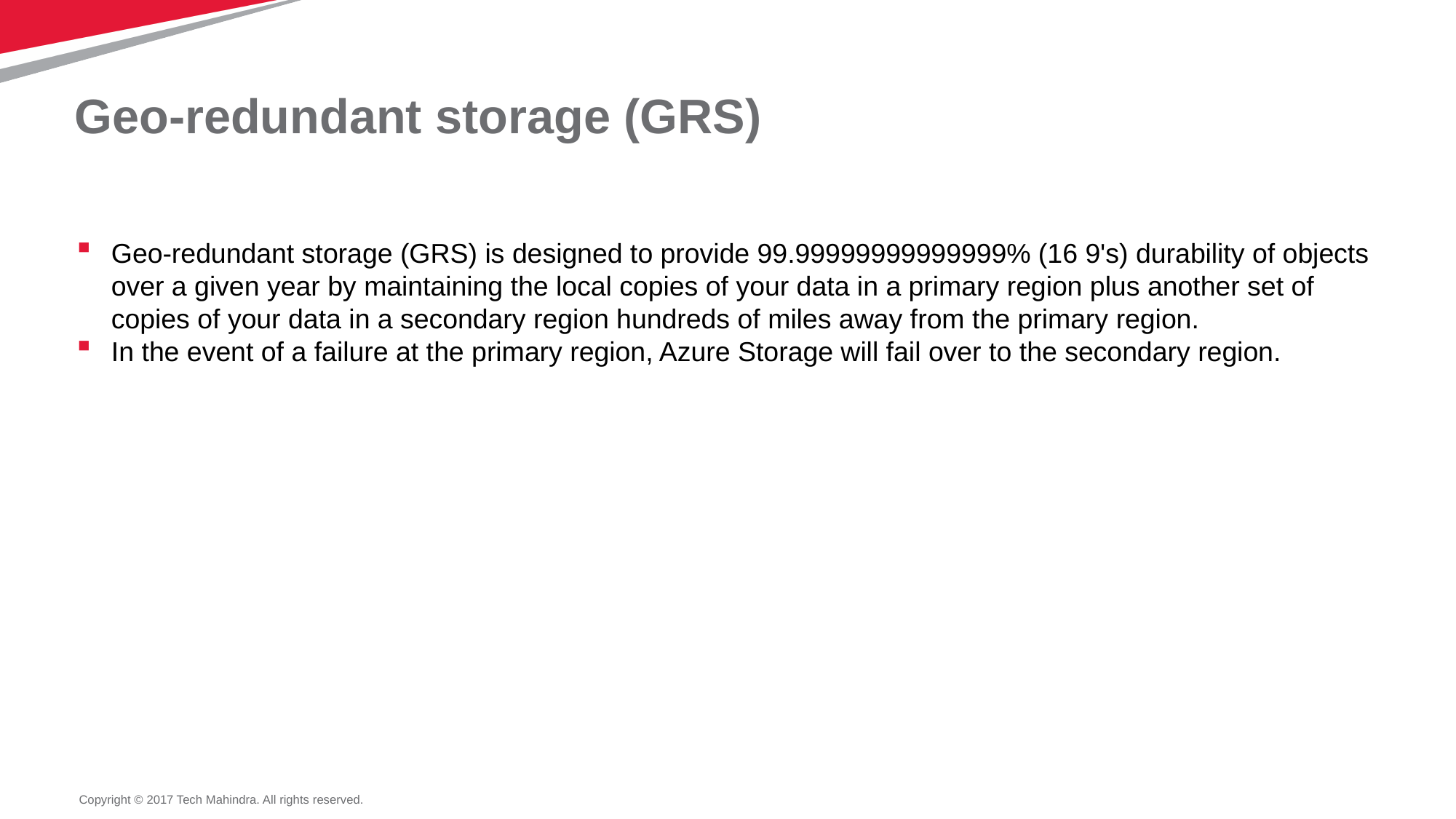

# Geo-redundant storage (GRS)
Geo-redundant storage (GRS) is designed to provide 99.99999999999999% (16 9's) durability of objects over a given year by maintaining the local copies of your data in a primary region plus another set of copies of your data in a secondary region hundreds of miles away from the primary region.
In the event of a failure at the primary region, Azure Storage will fail over to the secondary region.